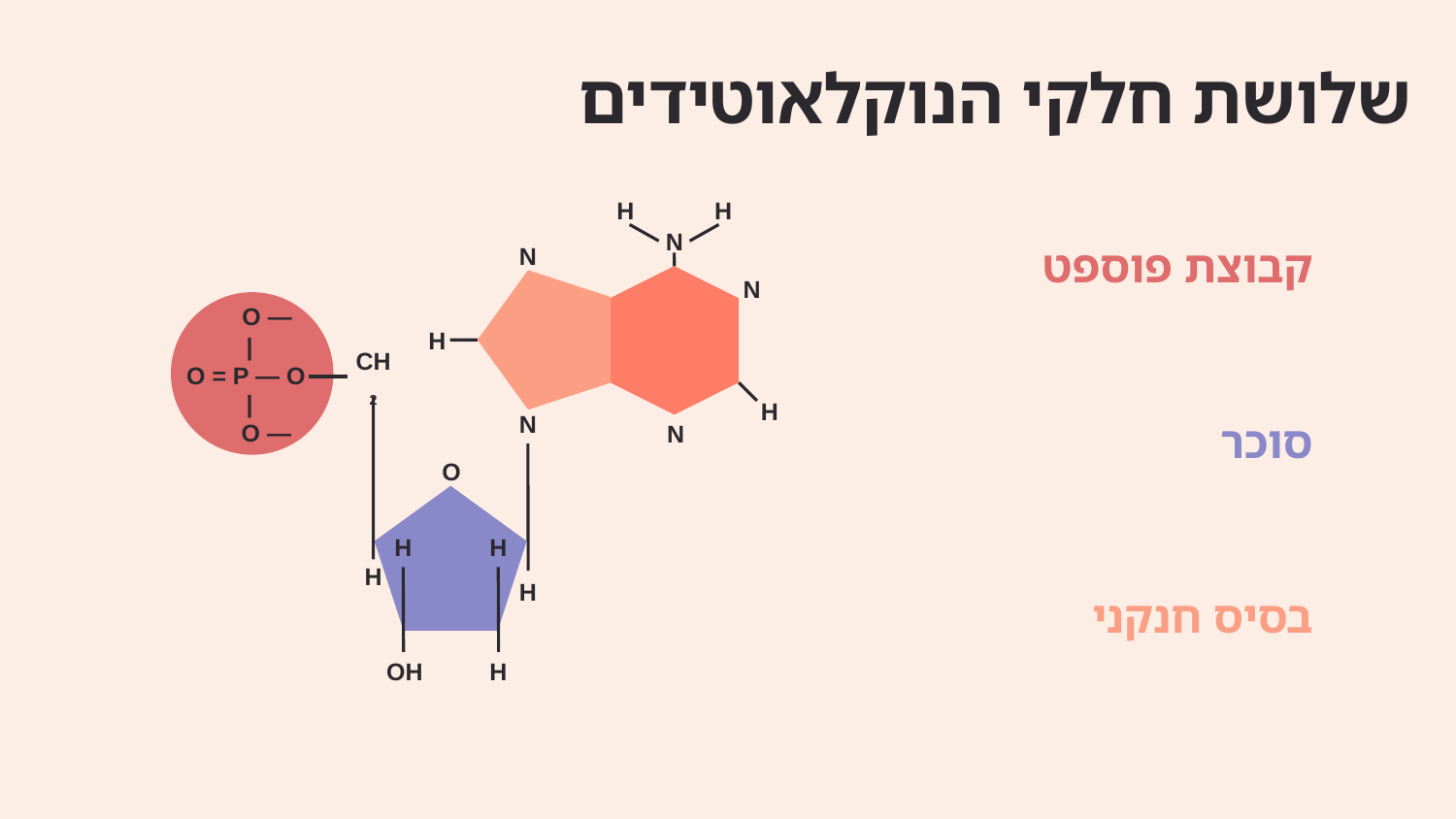

שלושת חלקי הנוקלאוטידים
H
H
N
N
N

      O —
 |
O = P — O
 |
      O —
H
CH2
H
N
N
O

H
H
H
H
OH
H
קבוצת פוספט
סוכר
בסיס חנקני